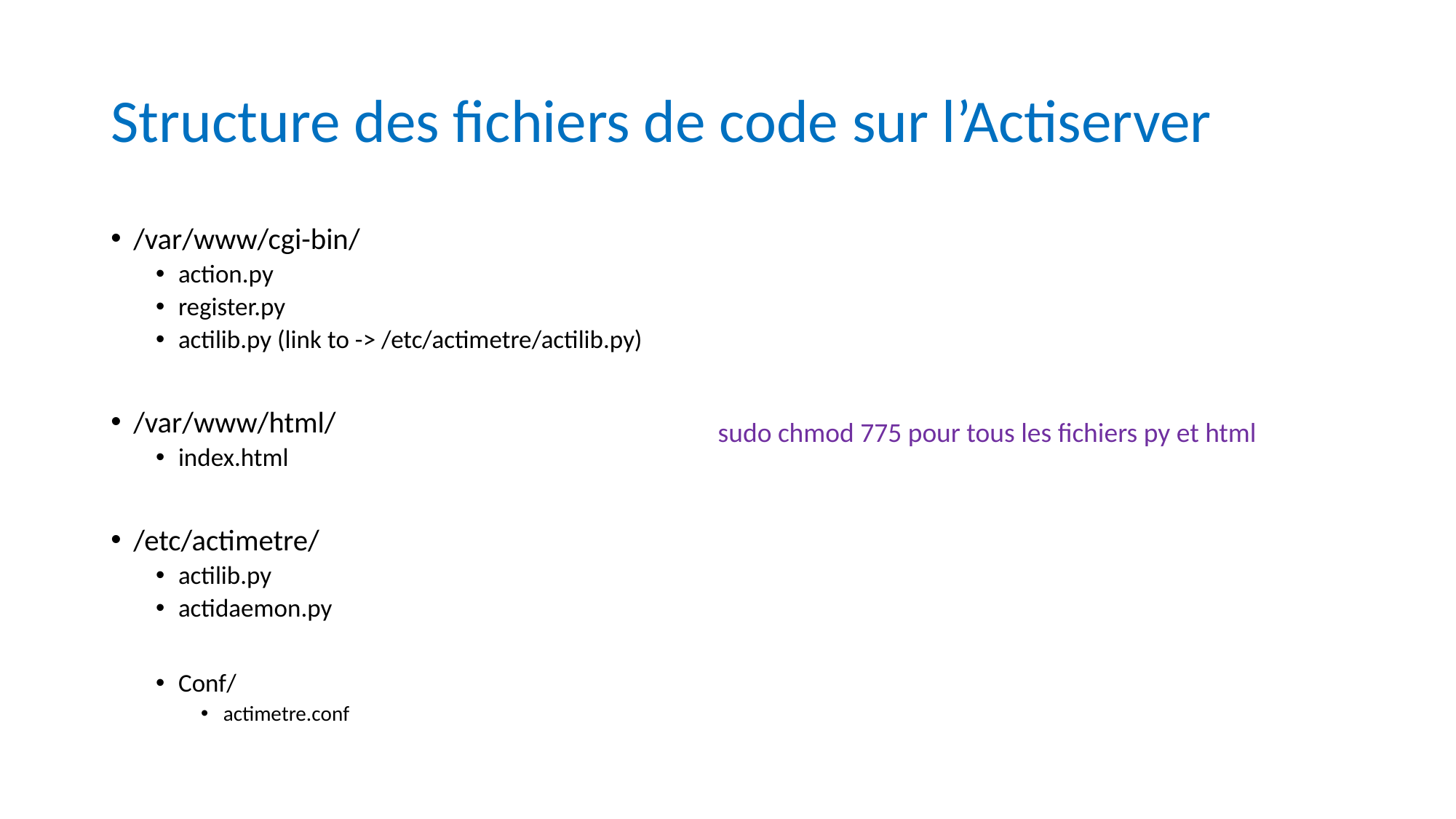

# Structure des fichiers de code sur l’Actiserver
/var/www/cgi-bin/
action.py
register.py
actilib.py (link to -> /etc/actimetre/actilib.py)

/var/www/html/
index.html

/etc/actimetre/
actilib.py
actidaemon.py

Conf/
actimetre.conf
sudo chmod 775 pour tous les fichiers py et html